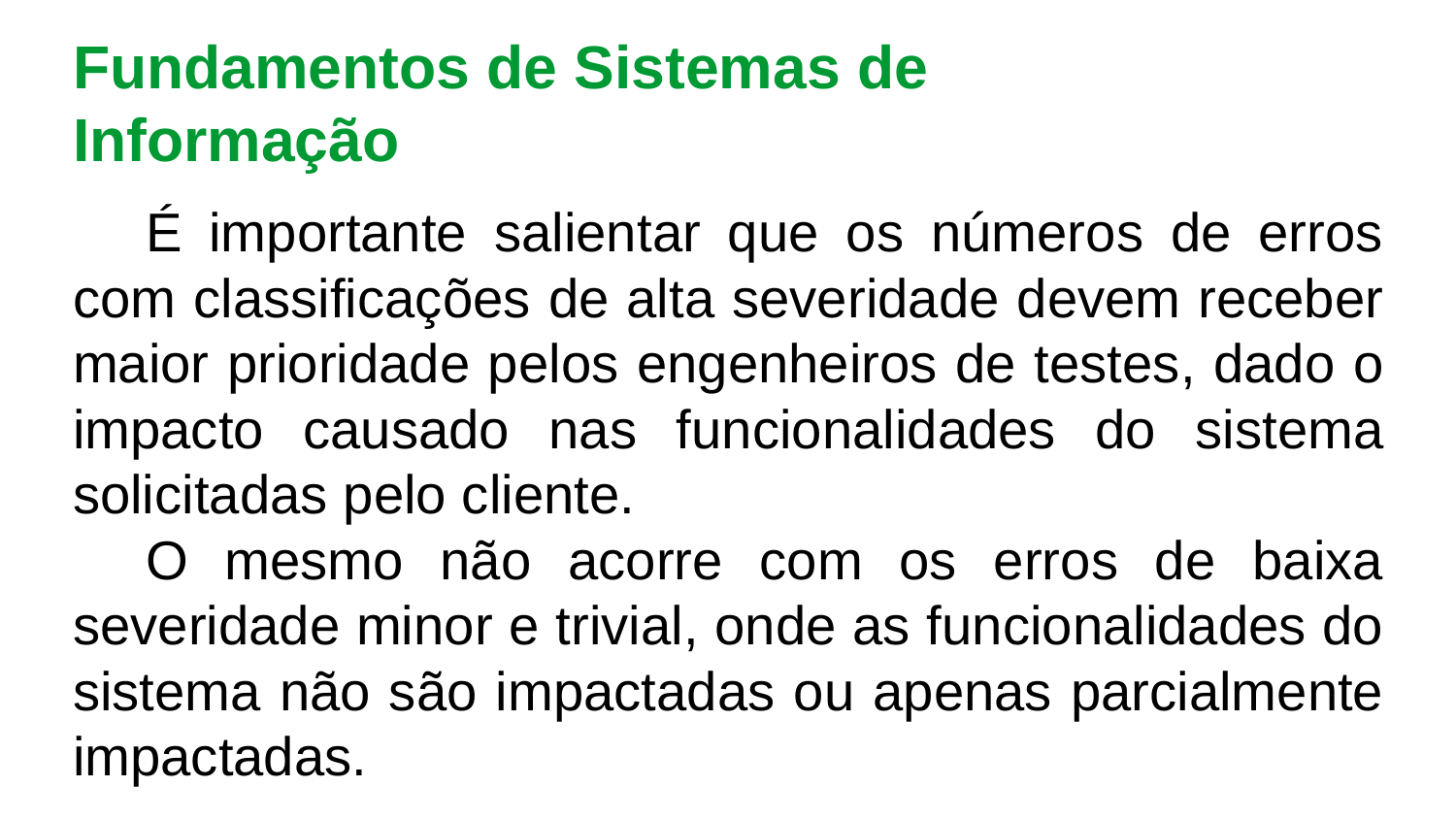

Fundamentos de Sistemas de Informação
É importante salientar que os números de erros com classificações de alta severidade devem receber maior prioridade pelos engenheiros de testes, dado o impacto causado nas funcionalidades do sistema solicitadas pelo cliente.
O mesmo não acorre com os erros de baixa severidade minor e trivial, onde as funcionalidades do sistema não são impactadas ou apenas parcialmente impactadas.